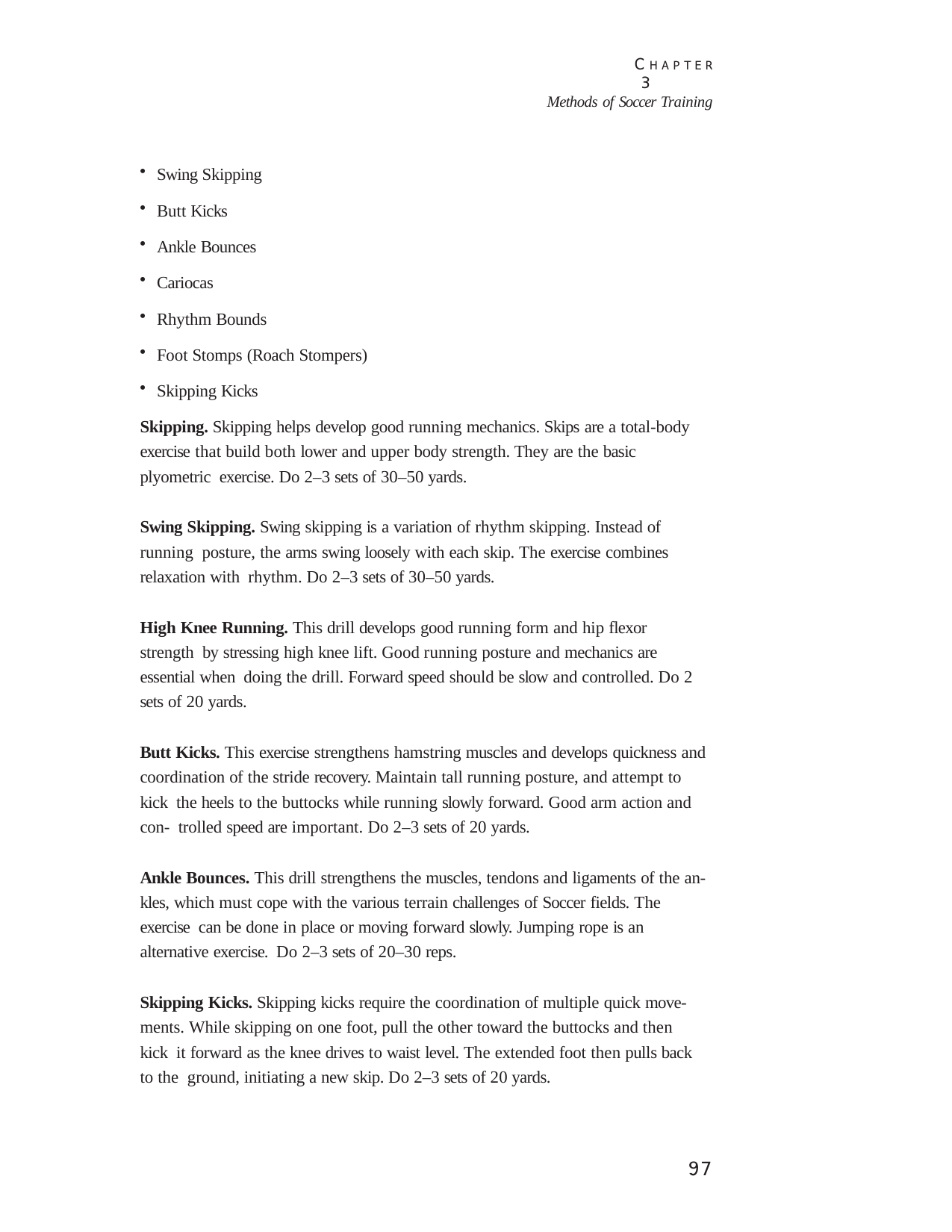

C H A P T E R   3
Methods of Soccer Training
Swing Skipping
Butt Kicks
Ankle Bounces
Cariocas
Rhythm Bounds
Foot Stomps (Roach Stompers)
Skipping Kicks
Skipping. Skipping helps develop good running mechanics. Skips are a total-body  exercise that build both lower and upper body strength. They are the basic plyometric  exercise. Do 2–3 sets of 30–50 yards.

Swing Skipping. Swing skipping is a variation of rhythm skipping. Instead of running  posture, the arms swing loosely with each skip. The exercise combines relaxation with  rhythm. Do 2–3 sets of 30–50 yards.

High Knee Running. This drill develops good running form and hip flexor strength  by stressing high knee lift. Good running posture and mechanics are essential when  doing the drill. Forward speed should be slow and controlled. Do 2 sets of 20 yards.

Butt Kicks. This exercise strengthens hamstring muscles and develops quickness and  coordination of the stride recovery. Maintain tall running posture, and attempt to kick  the heels to the buttocks while running slowly forward. Good arm action and con-  trolled speed are important. Do 2–3 sets of 20 yards.

Ankle Bounces. This drill strengthens the muscles, tendons and ligaments of the an-  kles, which must cope with the various terrain challenges of Soccer fields. The exercise  can be done in place or moving forward slowly. Jumping rope is an alternative exercise.  Do 2–3 sets of 20–30 reps.

Skipping Kicks. Skipping kicks require the coordination of multiple quick move-  ments. While skipping on one foot, pull the other toward the buttocks and then kick  it forward as the knee drives to waist level. The extended foot then pulls back to the  ground, initiating a new skip. Do 2–3 sets of 20 yards.
97